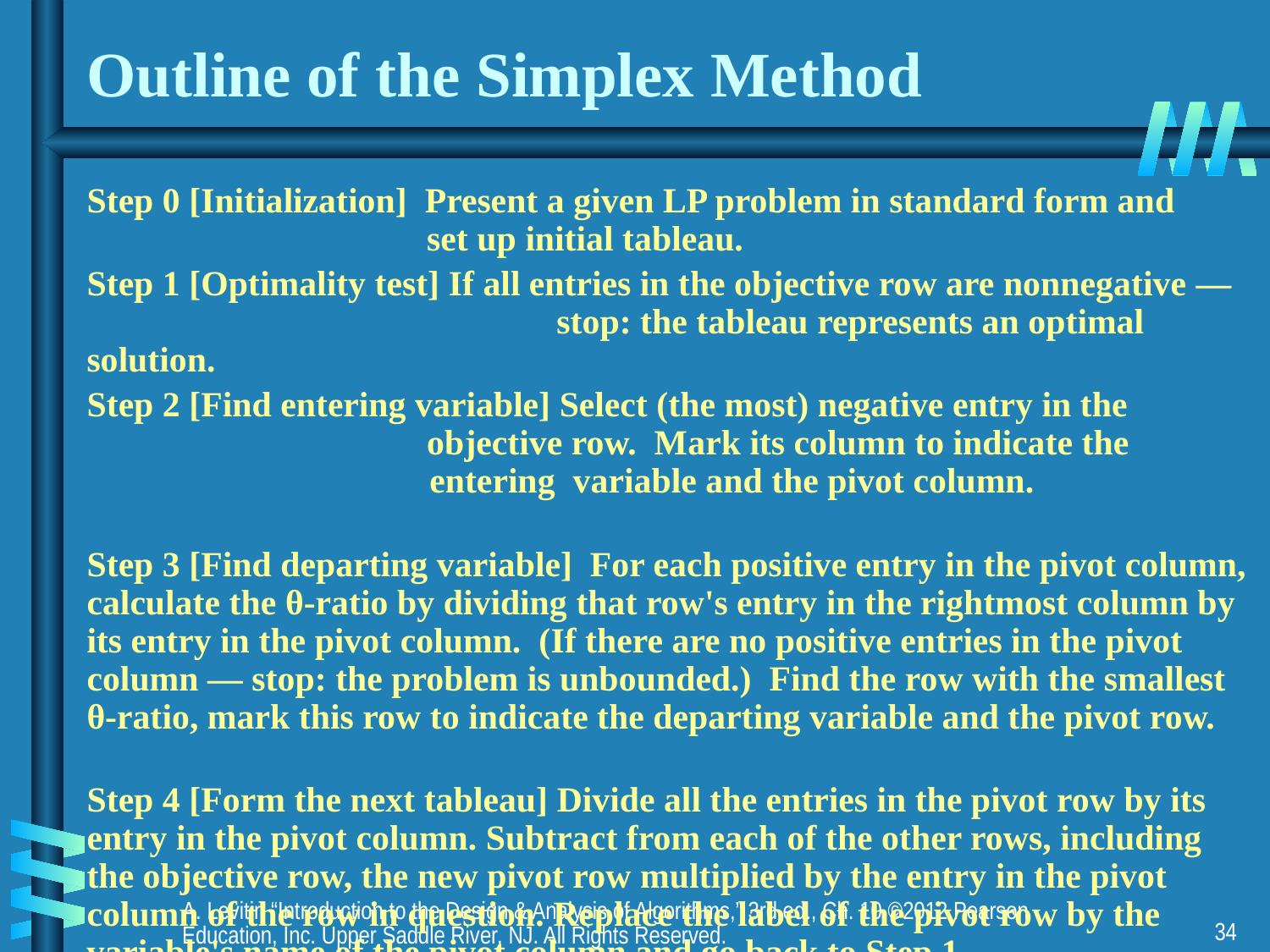

# Outline of the Simplex Method
Step 0 [Initialization]  Present a given LP problem in standard form and 		                        set up initial tableau.
Step 1 [Optimality test] If all entries in the objective row are nonnegative —			          stop: the tableau represents an optimal solution.
Step 2 [Find entering variable] Select (the most) negative entry in the 		                        objective row.  Mark its column to indicate the  			          entering  variable and the pivot column.
Step 3 [Find departing variable]  For each positive entry in the pivot column, calculate the θ-ratio by dividing that row's entry in the rightmost column by its entry in the pivot column.  (If there are no positive entries in the pivot column — stop: the problem is unbounded.)  Find the row with the smallest θ-ratio, mark this row to indicate the departing variable and the pivot row.
Step 4 [Form the next tableau] Divide all the entries in the pivot row by its entry in the pivot column. Subtract from each of the other rows, including the objective row, the new pivot row multiplied by the entry in the pivot column of the row in question. Replace the label of the pivot row by the variable's name of the pivot column and go back to Step 1.
A. Levitin “Introduction to the Design & Analysis of Algorithms,” 3rd ed., Ch. 10 ©2012 Pearson Education, Inc. Upper Saddle River, NJ. All Rights Reserved.
34